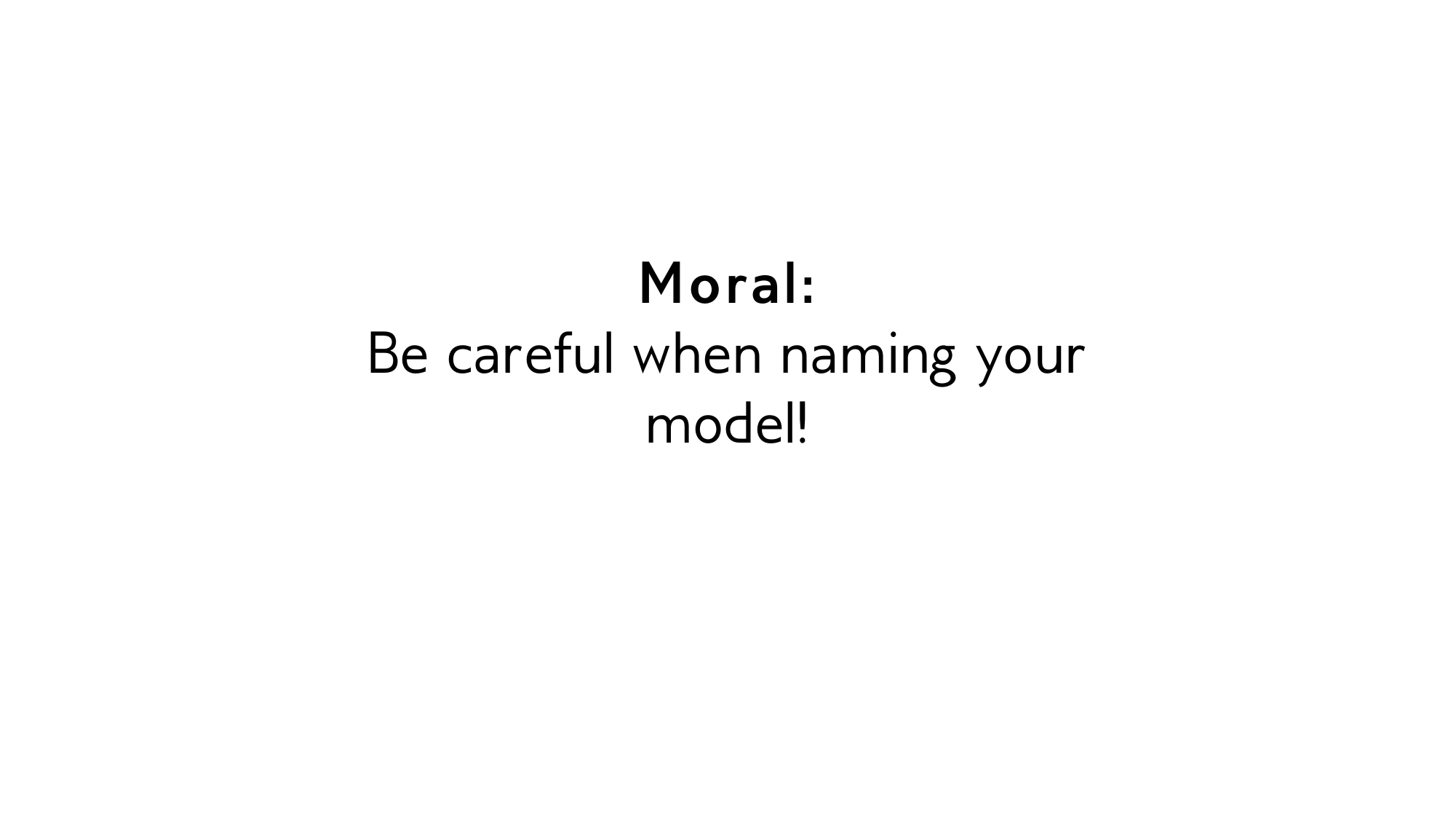

Moral:
Be careful when naming your model!